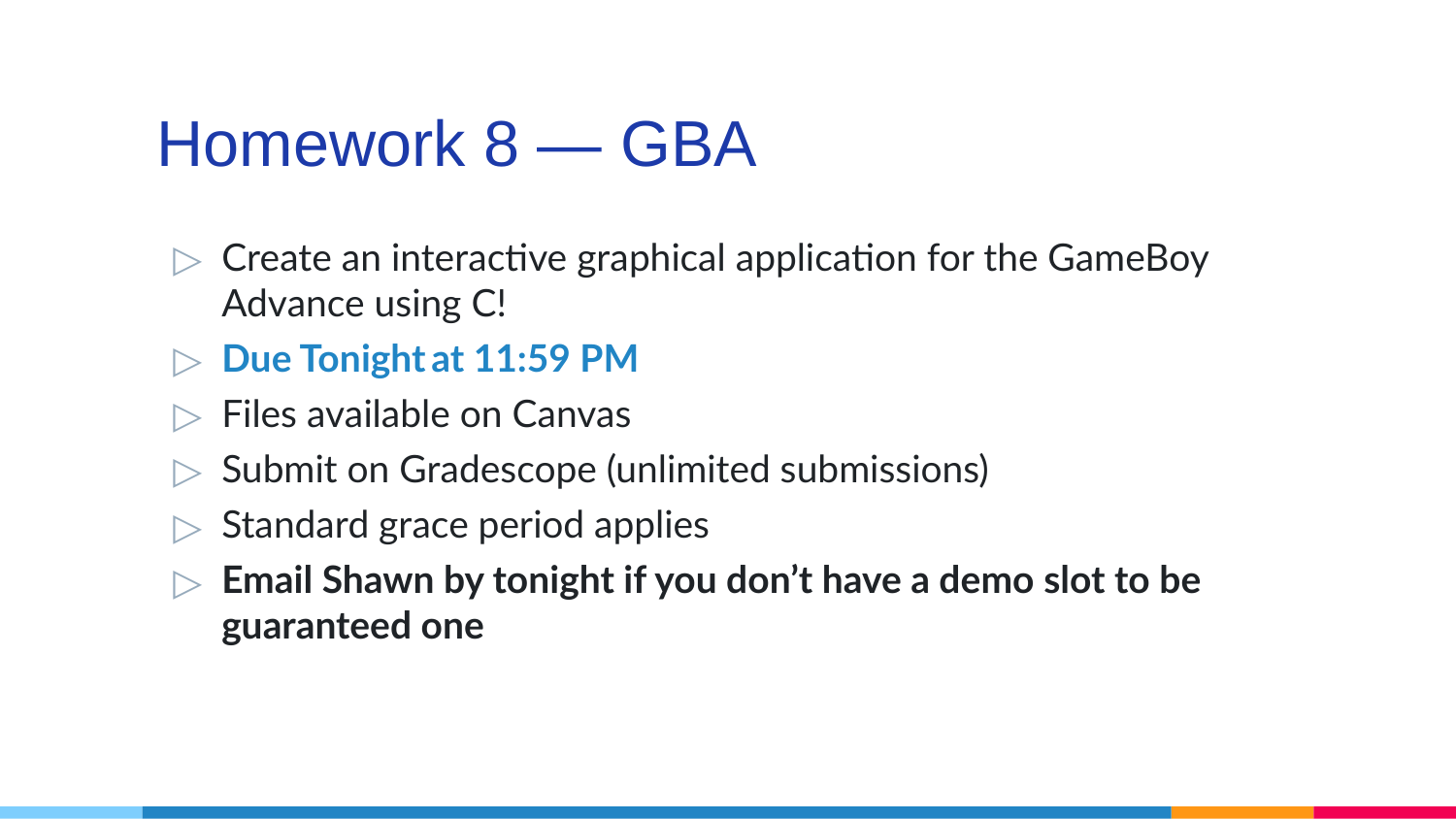

# Homework 8 — GBA
Create an interactive graphical application for the GameBoy Advance using C!
Due Tonight at 11:59 PM
Files available on Canvas
Submit on Gradescope (unlimited submissions)
Standard grace period applies
Email Shawn by tonight if you don’t have a demo slot to be guaranteed one